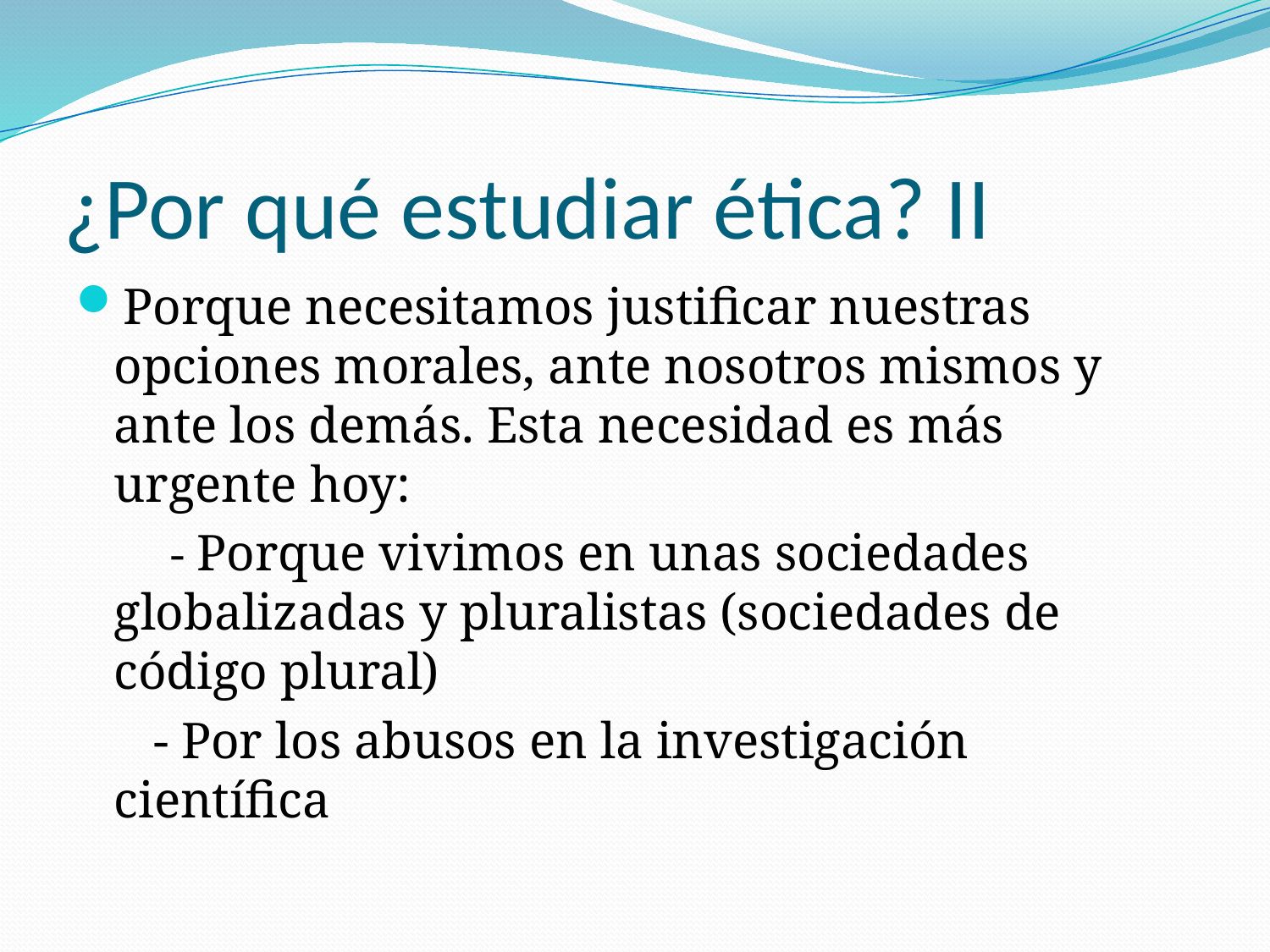

# ¿Por qué estudiar ética? II
Porque necesitamos justificar nuestras opciones morales, ante nosotros mismos y ante los demás. Esta necesidad es más urgente hoy:
        - Porque vivimos en unas sociedades globalizadas y pluralistas (sociedades de código plural)
      - Por los abusos en la investigación científica